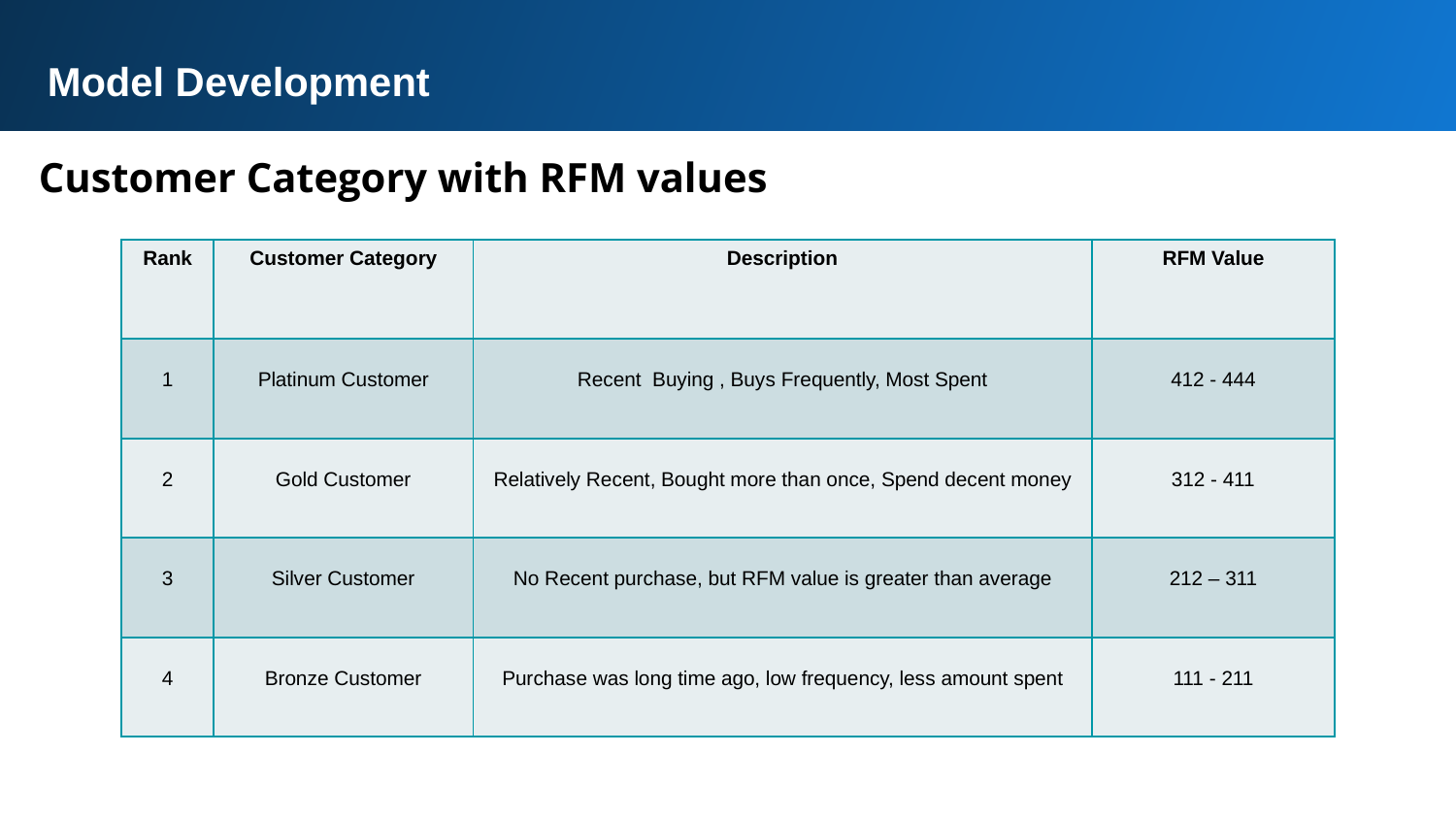

Model Development
Customer Category with RFM values
| Rank | Customer Category | Description | RFM Value |
| --- | --- | --- | --- |
| 1 | Platinum Customer | Recent Buying , Buys Frequently, Most Spent | 412 - 444 |
| 2 | Gold Customer | Relatively Recent, Bought more than once, Spend decent money | 312 - 411 |
| 3 | Silver Customer | No Recent purchase, but RFM value is greater than average | 212 – 311 |
| 4 | Bronze Customer | Purchase was long time ago, low frequency, less amount spent | 111 - 211 |